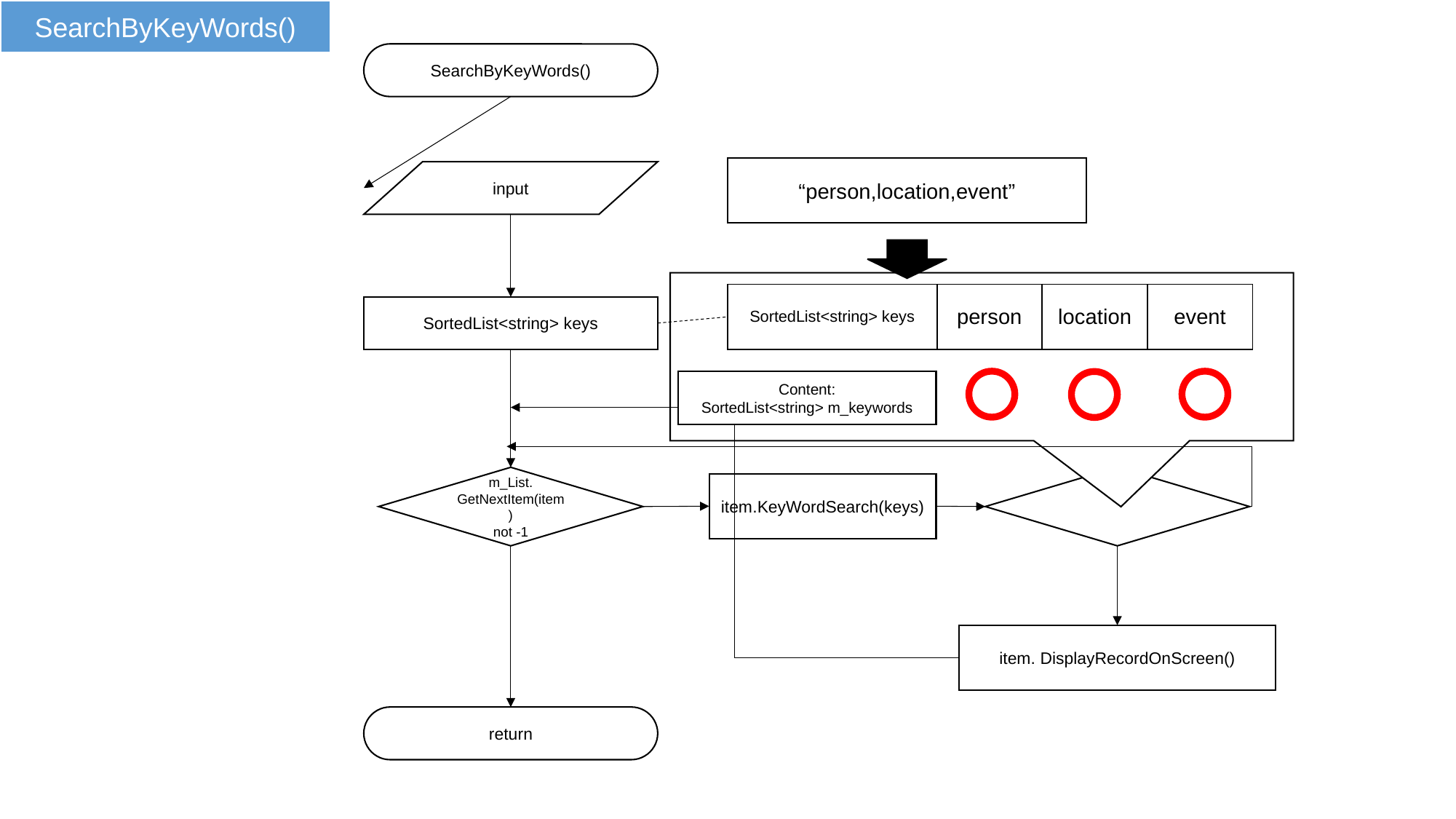

SearchByKeyWords()
SearchByKeyWords()
“person,location,event”
input

| SortedList<string> keys | person | location | event |
| --- | --- | --- | --- |
SortedList<string> keys
Content:
SortedList<string> m_keywords

m_List.
GetNextItem(item)
not -1

item.KeyWordSearch(keys)
item. DisplayRecordOnScreen()
return